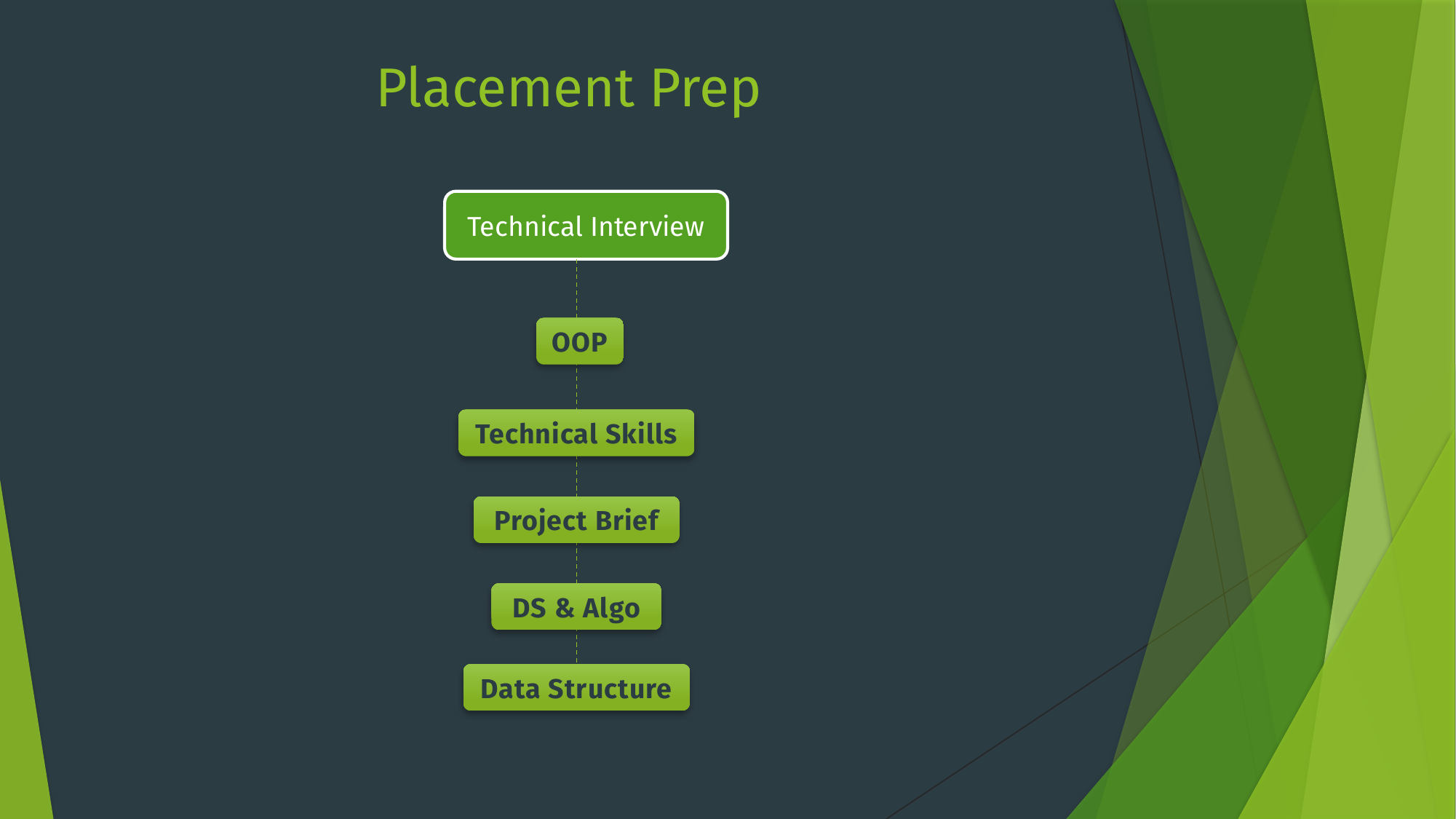

# Placement Prep
Technical Interview
OOP
Technical Skills
Project Brief
DS & Algo
Data Structure